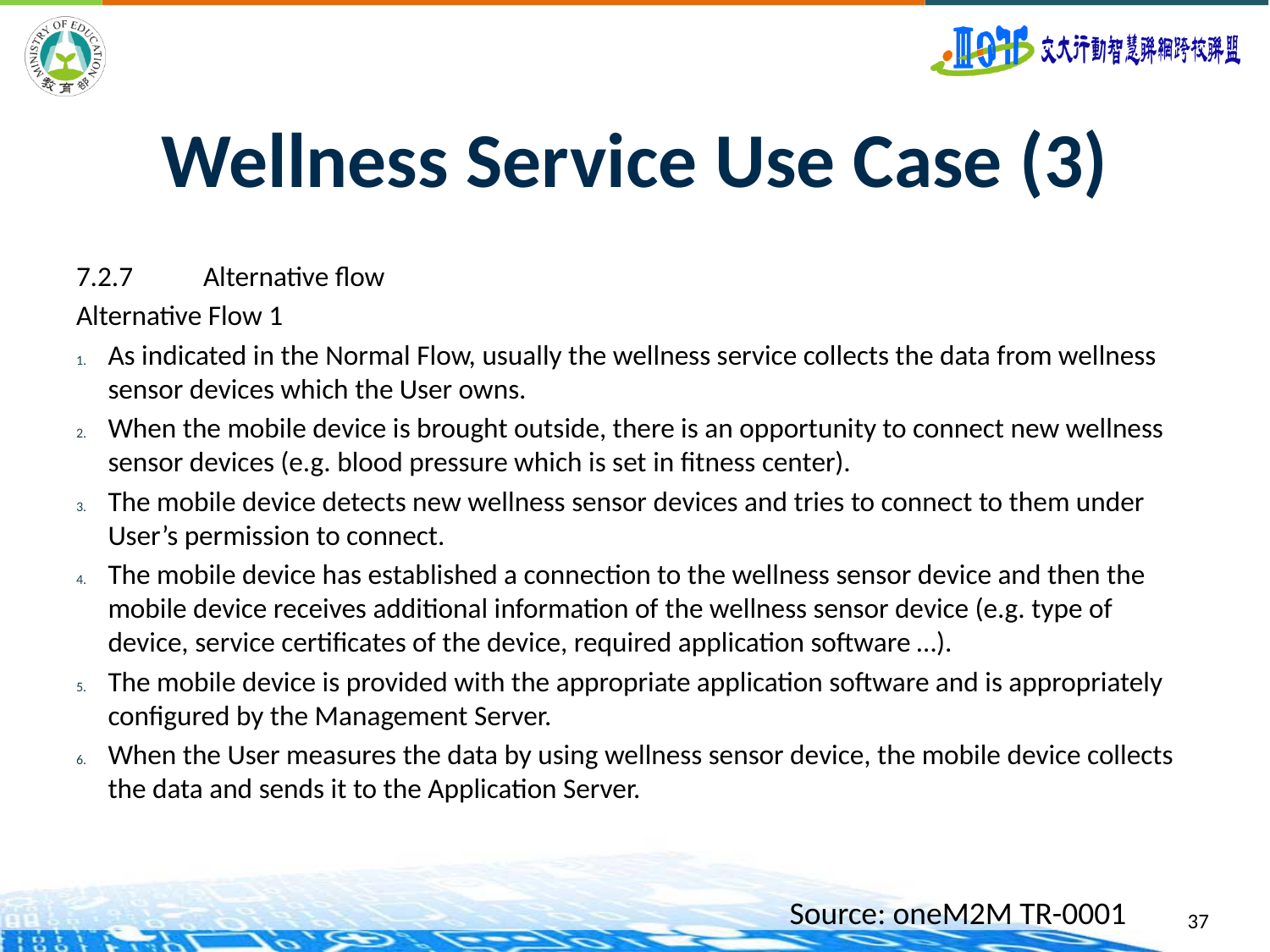

# Wellness Service Use Case (3)
7.2.7	Alternative flow
Alternative Flow 1
As indicated in the Normal Flow, usually the wellness service collects the data from wellness sensor devices which the User owns.
When the mobile device is brought outside, there is an opportunity to connect new wellness sensor devices (e.g. blood pressure which is set in fitness center).
The mobile device detects new wellness sensor devices and tries to connect to them under User’s permission to connect.
The mobile device has established a connection to the wellness sensor device and then the mobile device receives additional information of the wellness sensor device (e.g. type of device, service certificates of the device, required application software …).
The mobile device is provided with the appropriate application software and is appropriately configured by the Management Server.
When the User measures the data by using wellness sensor device, the mobile device collects the data and sends it to the Application Server.
Source: oneM2M TR-0001
37